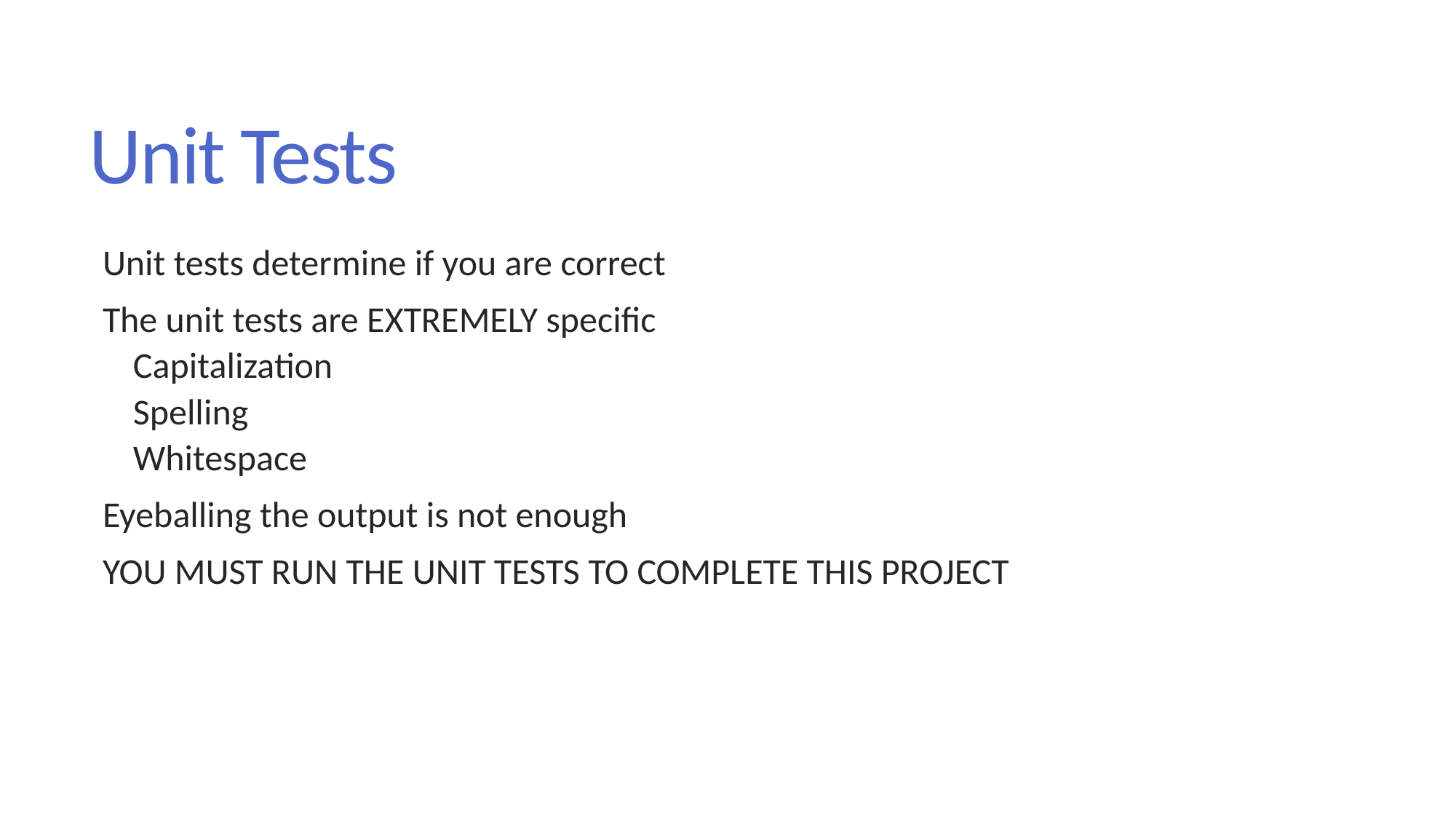

# Unit Tests
Unit tests determine if you are correct
The unit tests are EXTREMELY specific
Capitalization
Spelling
Whitespace
Eyeballing the output is not enough
YOU MUST RUN THE UNIT TESTS TO COMPLETE THIS PROJECT